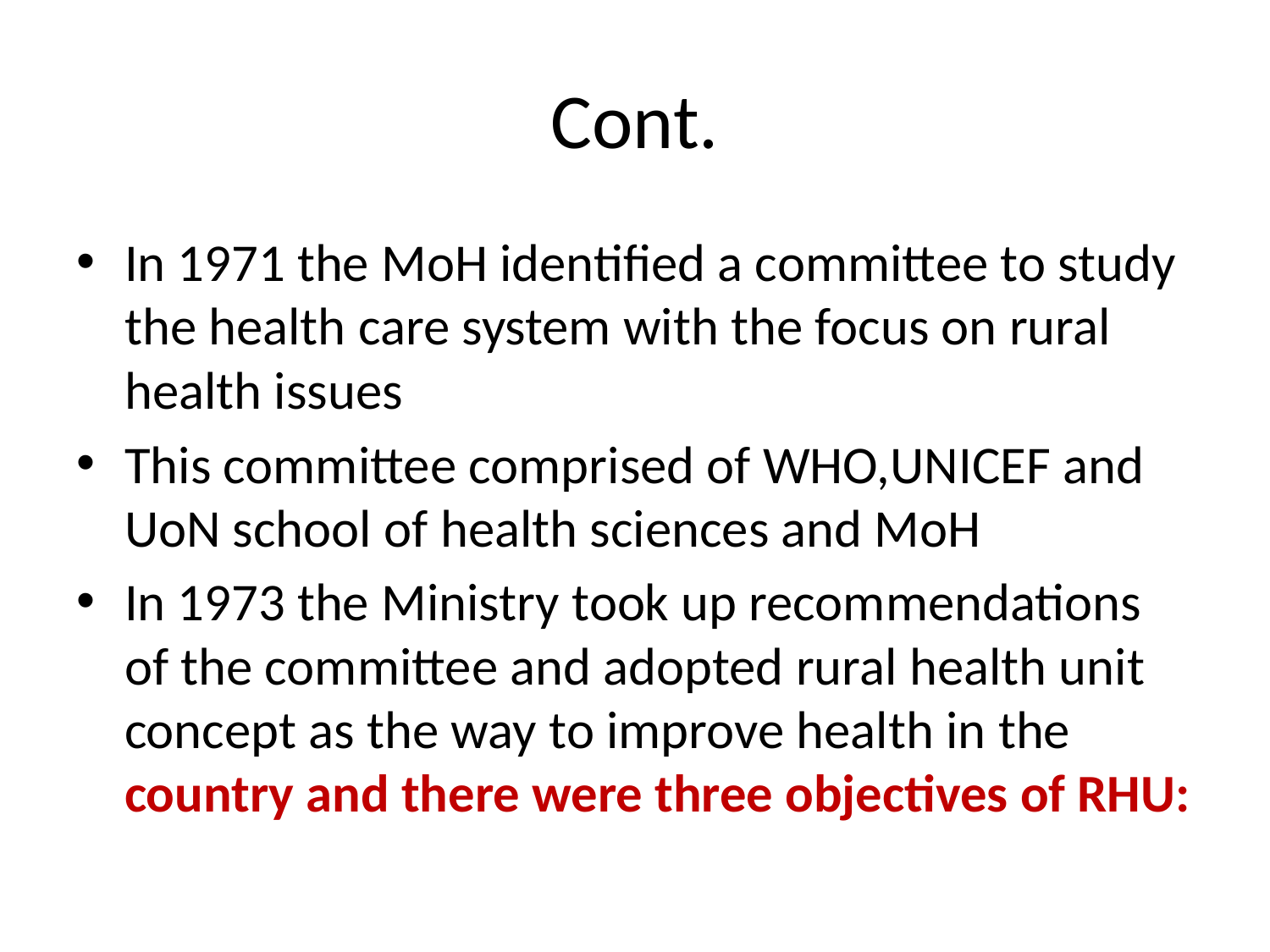

# Cont.
In 1971 the MoH identified a committee to study the health care system with the focus on rural health issues
This committee comprised of WHO,UNICEF and UoN school of health sciences and MoH
In 1973 the Ministry took up recommendations of the committee and adopted rural health unit concept as the way to improve health in the country and there were three objectives of RHU: